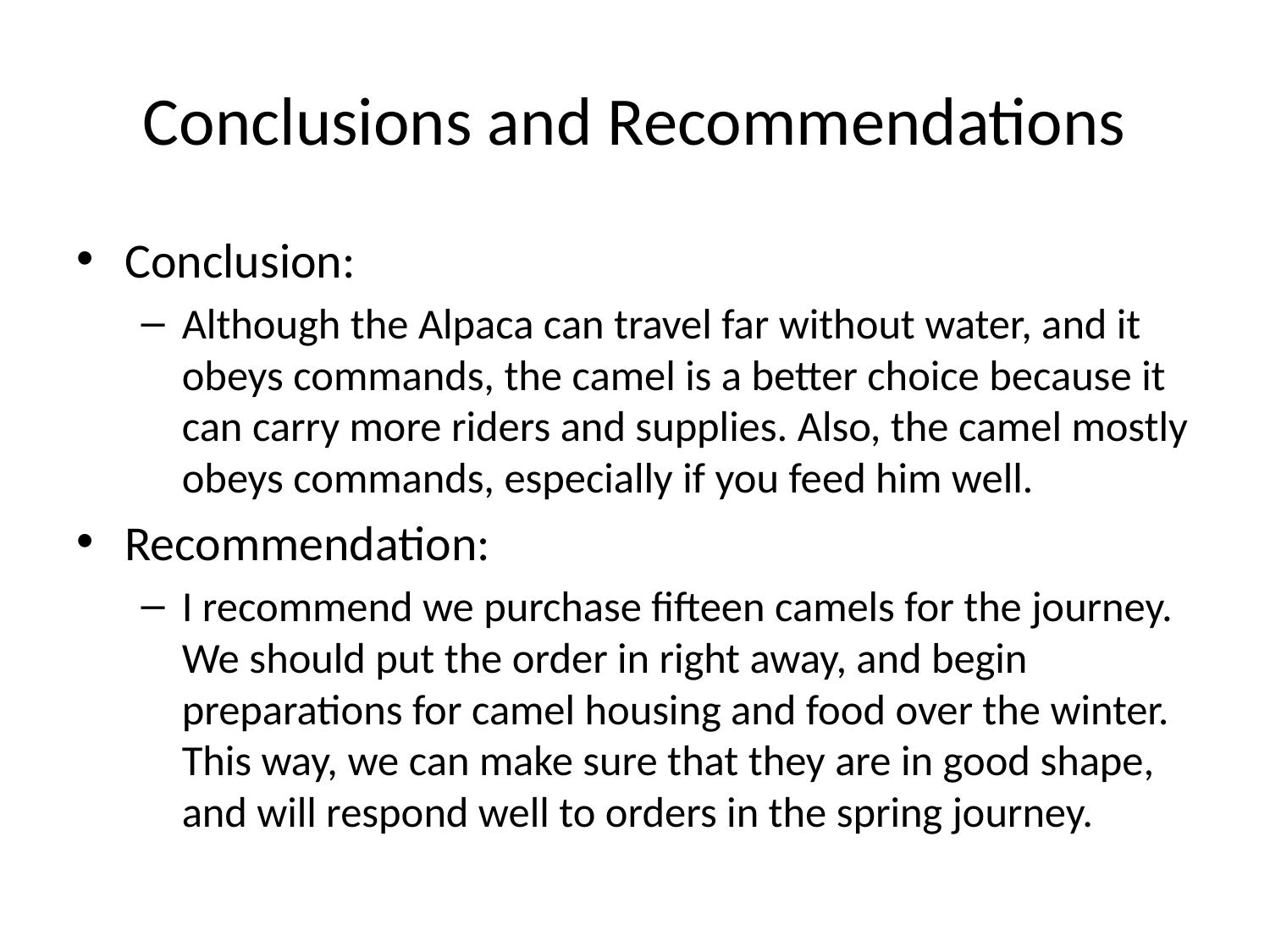

# Conclusions and Recommendations
Conclusion:
Although the Alpaca can travel far without water, and it obeys commands, the camel is a better choice because it can carry more riders and supplies. Also, the camel mostly obeys commands, especially if you feed him well.
Recommendation:
I recommend we purchase fifteen camels for the journey. We should put the order in right away, and begin preparations for camel housing and food over the winter. This way, we can make sure that they are in good shape, and will respond well to orders in the spring journey.